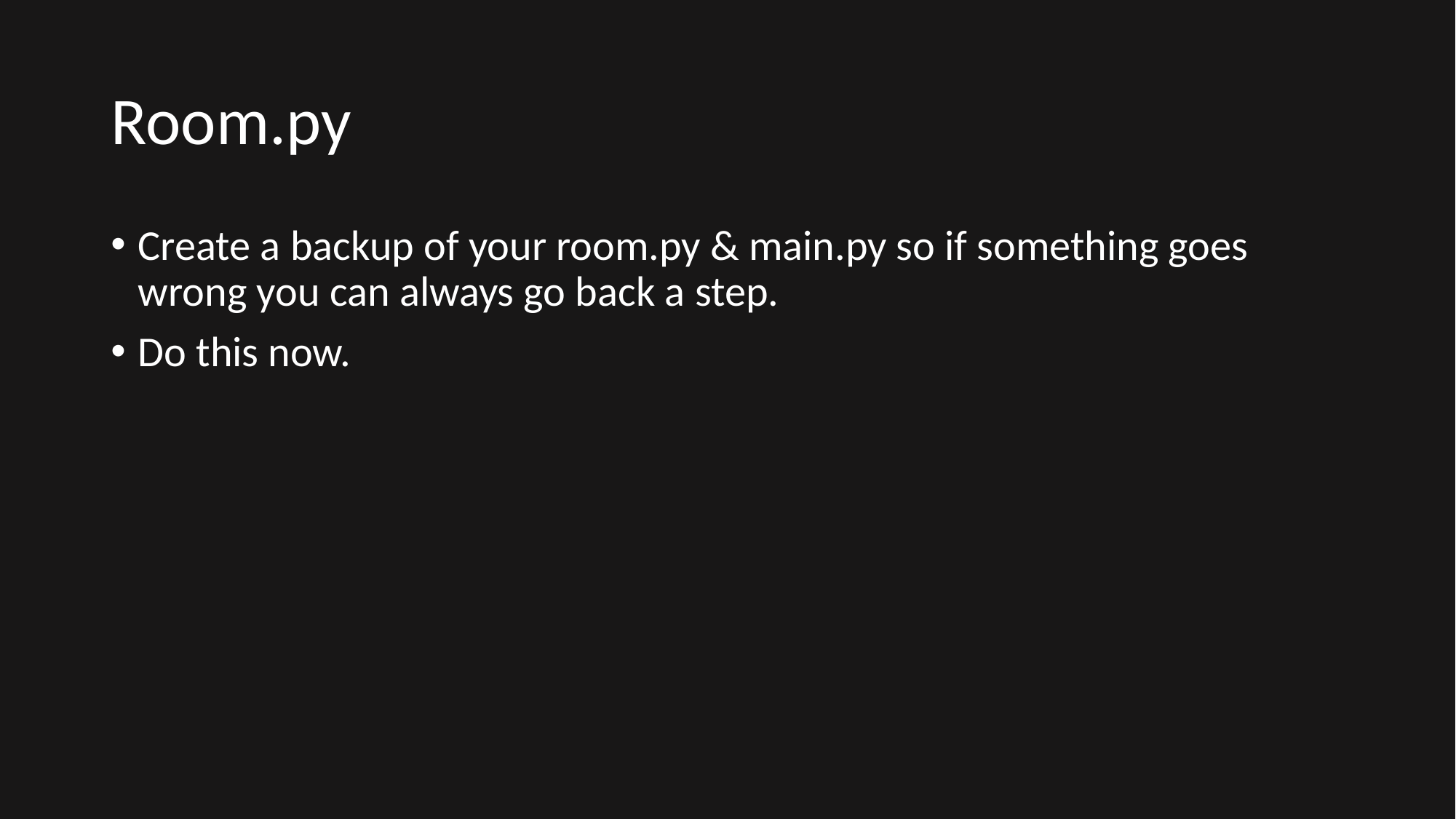

# Room.py
Create a backup of your room.py & main.py so if something goes wrong you can always go back a step.
Do this now.